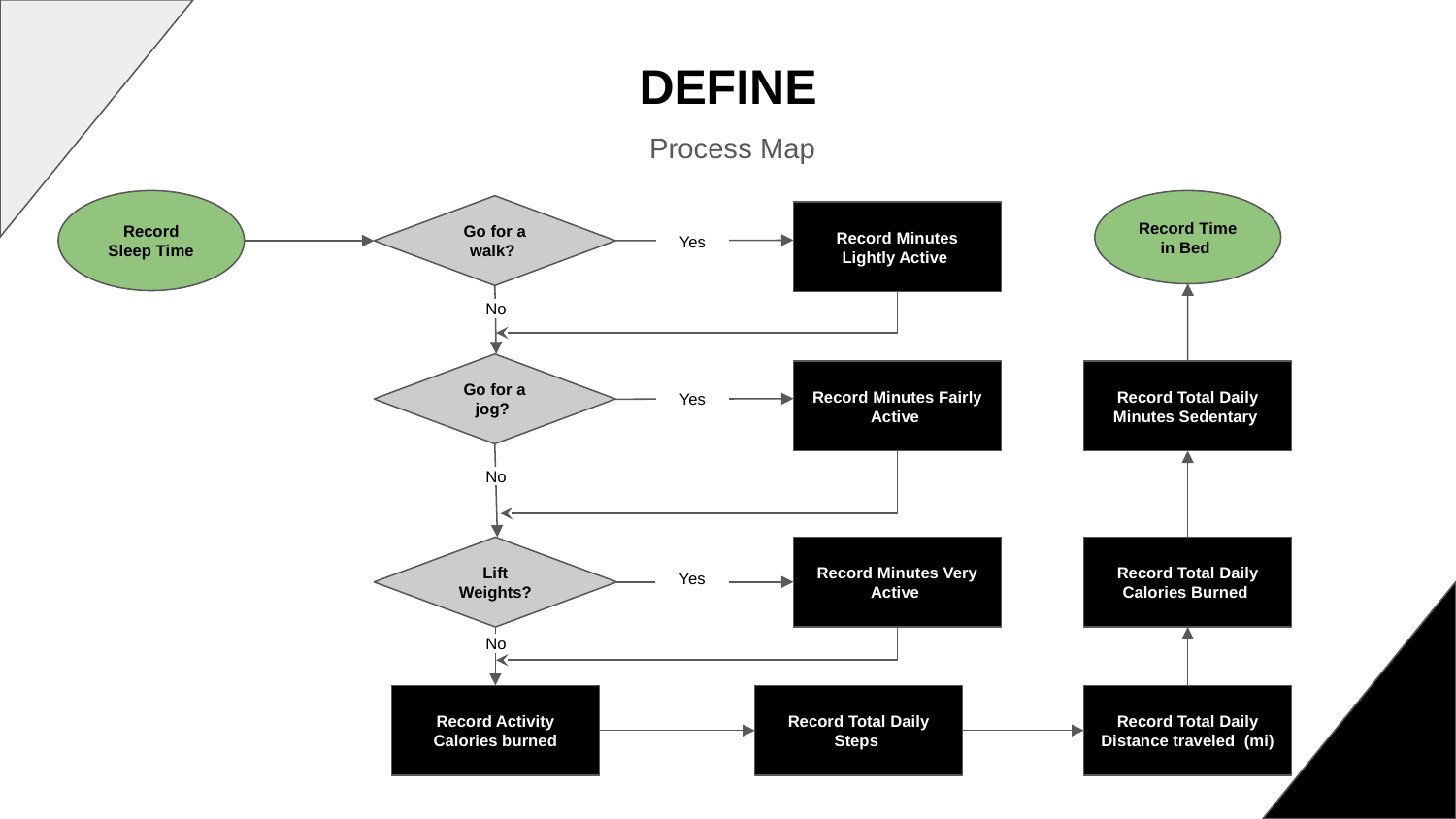

# DEFINE

Process Map
Record Sleep Time
Record Time in Bed
Go for a walk?
Record Minutes Lightly Active
Yes
No
Go for a jog?
Record Minutes Fairly Active
Record Total Daily Minutes Sedentary
Yes
No
Lift Weights?
Record Minutes Very Active
Record Total Daily Calories Burned
No
Record Activity Calories burned
Record Total Daily Steps
Record Total Daily Distance traveled  (mi)
Yes